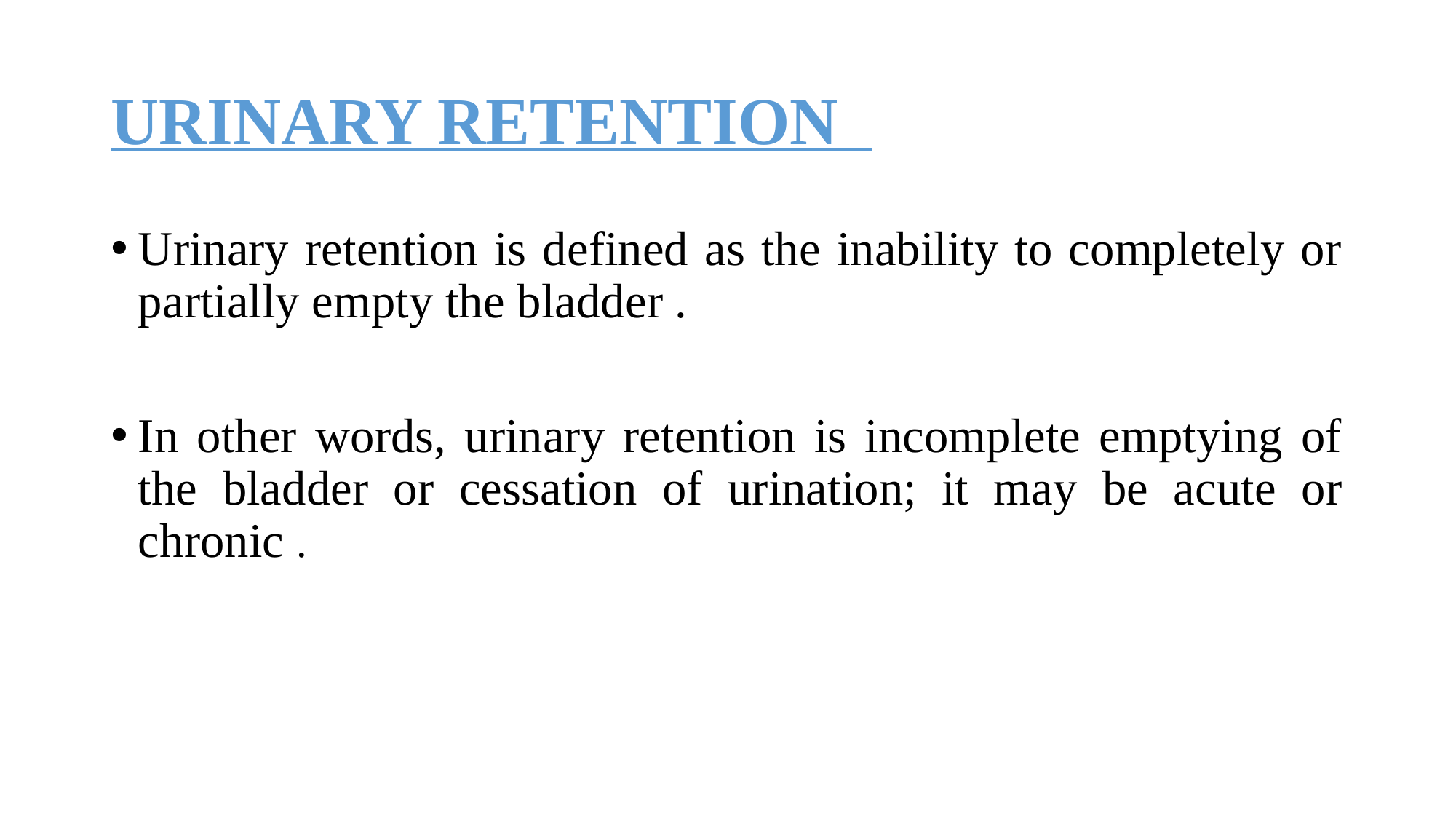

# URINARY RETENTION
Urinary retention is defined as the inability to completely or partially empty the bladder .

In other words, urinary retention is incomplete emptying of the bladder or cessation of urination; it may be acute or chronic .